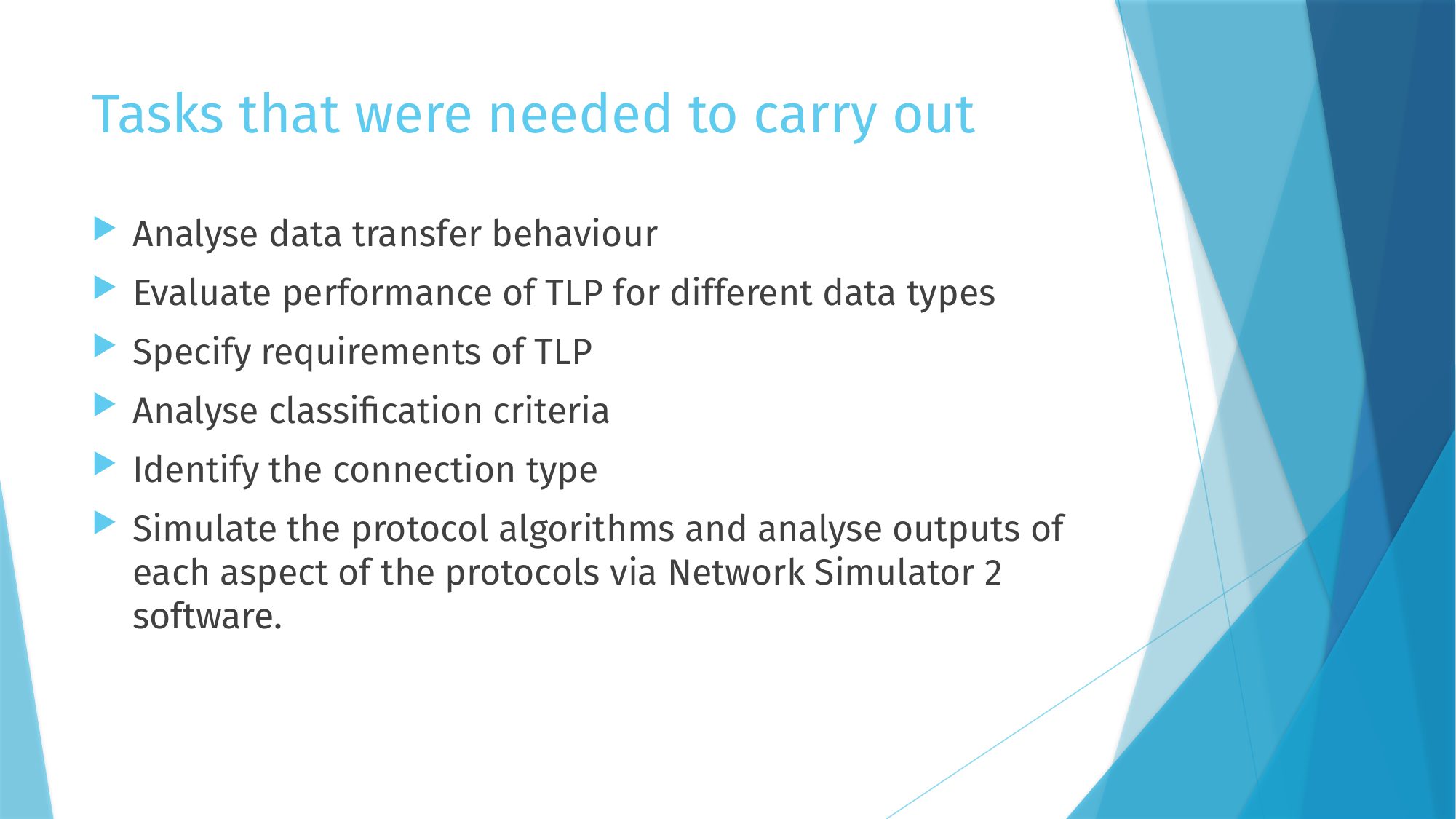

# Tasks that were needed to carry out
Analyse data transfer behaviour
Evaluate performance of TLP for different data types
Specify requirements of TLP
Analyse classification criteria
Identify the connection type
Simulate the protocol algorithms and analyse outputs of each aspect of the protocols via Network Simulator 2  software.